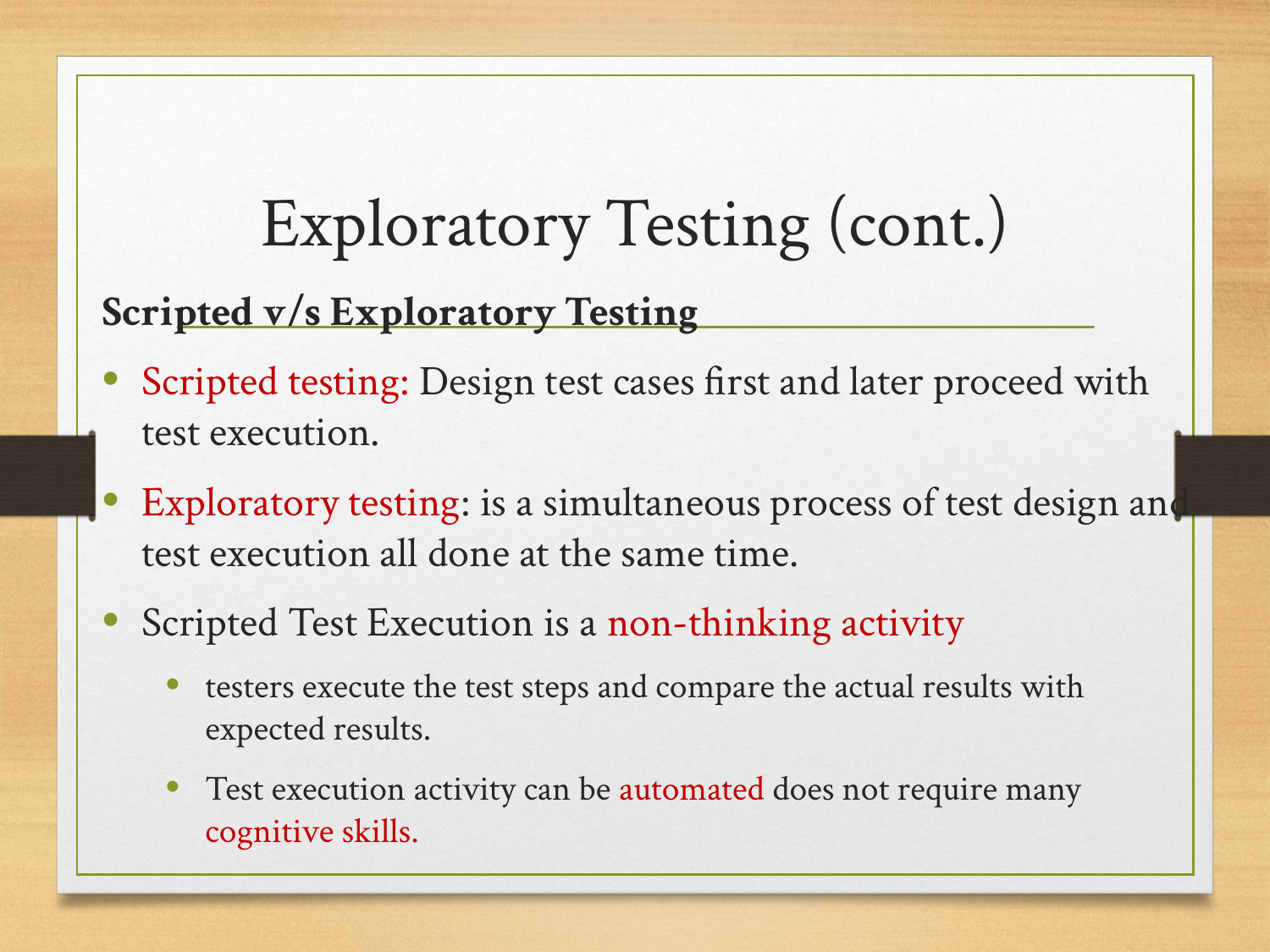

# Exploratory Testing (cont.)
Scripted v/s Exploratory Testing
Scripted testing: Design test cases first and later proceed with test execution.
Exploratory testing: is a simultaneous process of test design and test execution all done at the same time.
Scripted Test Execution is a non-thinking activity
testers execute the test steps and compare the actual results with expected results.
Test execution activity can be automated does not require many cognitive skills.